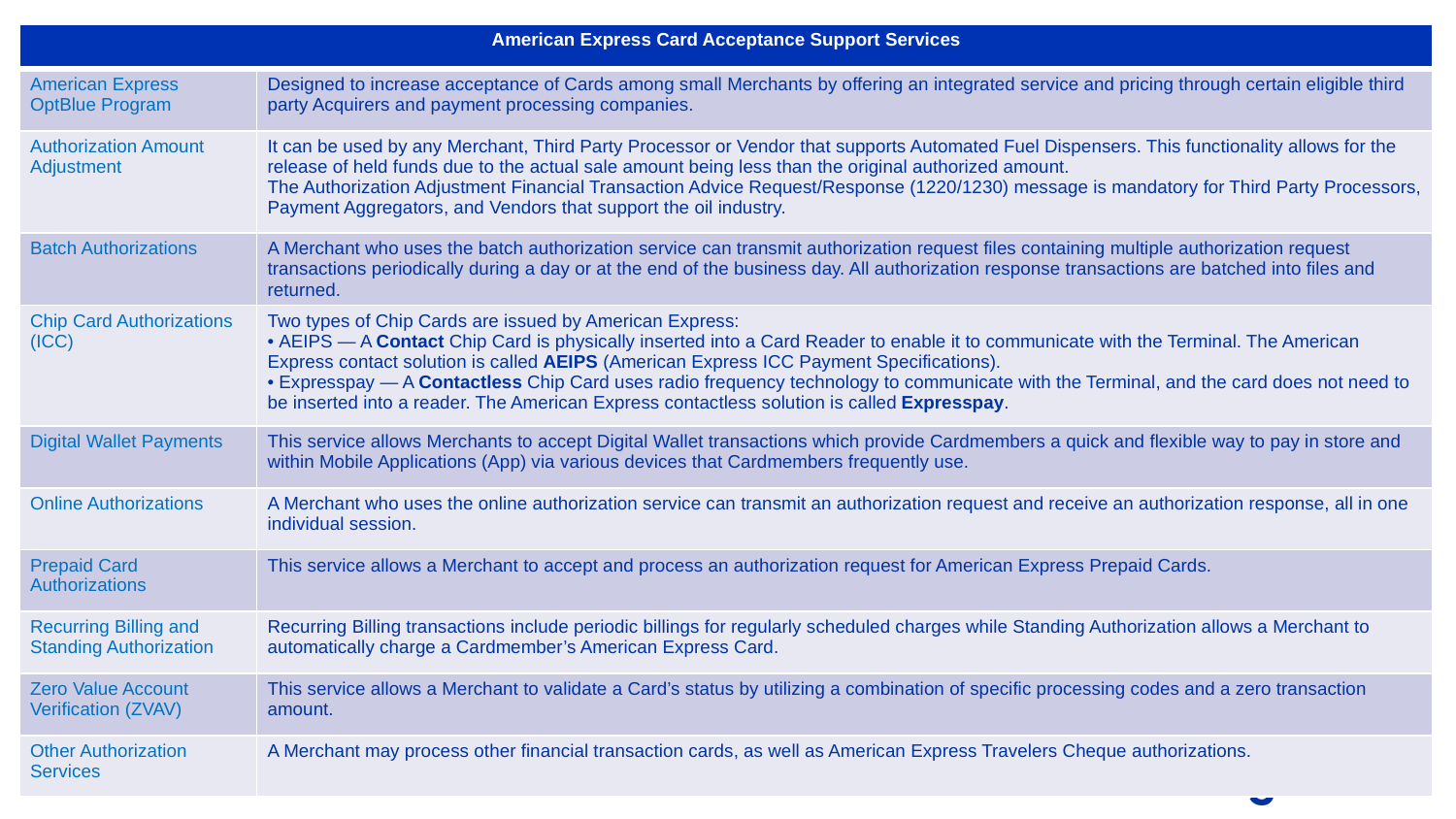

| American Express Card Acceptance Support Services |  |
| --- | --- |
| American Express OptBlue Program | Designed to increase acceptance of Cards among small Merchants by offering an integrated service and pricing through certain eligible third party Acquirers and payment processing companies. |
| Authorization Amount Adjustment | It can be used by any Merchant, Third Party Processor or Vendor that supports Automated Fuel Dispensers. This functionality allows for the release of held funds due to the actual sale amount being less than the original authorized amount. The Authorization Adjustment Financial Transaction Advice Request/Response (1220/1230) message is mandatory for Third Party Processors, Payment Aggregators, and Vendors that support the oil industry. |
| Batch Authorizations | A Merchant who uses the batch authorization service can transmit authorization request files containing multiple authorization request transactions periodically during a day or at the end of the business day. All authorization response transactions are batched into files and returned. |
| Chip Card Authorizations (ICC) | Two types of Chip Cards are issued by American Express: • AEIPS — A Contact Chip Card is physically inserted into a Card Reader to enable it to communicate with the Terminal. The American Express contact solution is called AEIPS (American Express ICC Payment Specifications). • Expresspay — A Contactless Chip Card uses radio frequency technology to communicate with the Terminal, and the card does not need to be inserted into a reader. The American Express contactless solution is called Expresspay. |
| Digital Wallet Payments | This service allows Merchants to accept Digital Wallet transactions which provide Cardmembers a quick and flexible way to pay in store and within Mobile Applications (App) via various devices that Cardmembers frequently use. |
| Online Authorizations | A Merchant who uses the online authorization service can transmit an authorization request and receive an authorization response, all in one individual session. |
| Prepaid Card Authorizations | This service allows a Merchant to accept and process an authorization request for American Express Prepaid Cards. |
| Recurring Billing and Standing Authorization | Recurring Billing transactions include periodic billings for regularly scheduled charges while Standing Authorization allows a Merchant to automatically charge a Cardmember’s American Express Card. |
| Zero Value Account Verification (ZVAV) | This service allows a Merchant to validate a Card’s status by utilizing a combination of specific processing codes and a zero transaction amount. |
| Other Authorization Services | A Merchant may process other financial transaction cards, as well as American Express Travelers Cheque authorizations. |